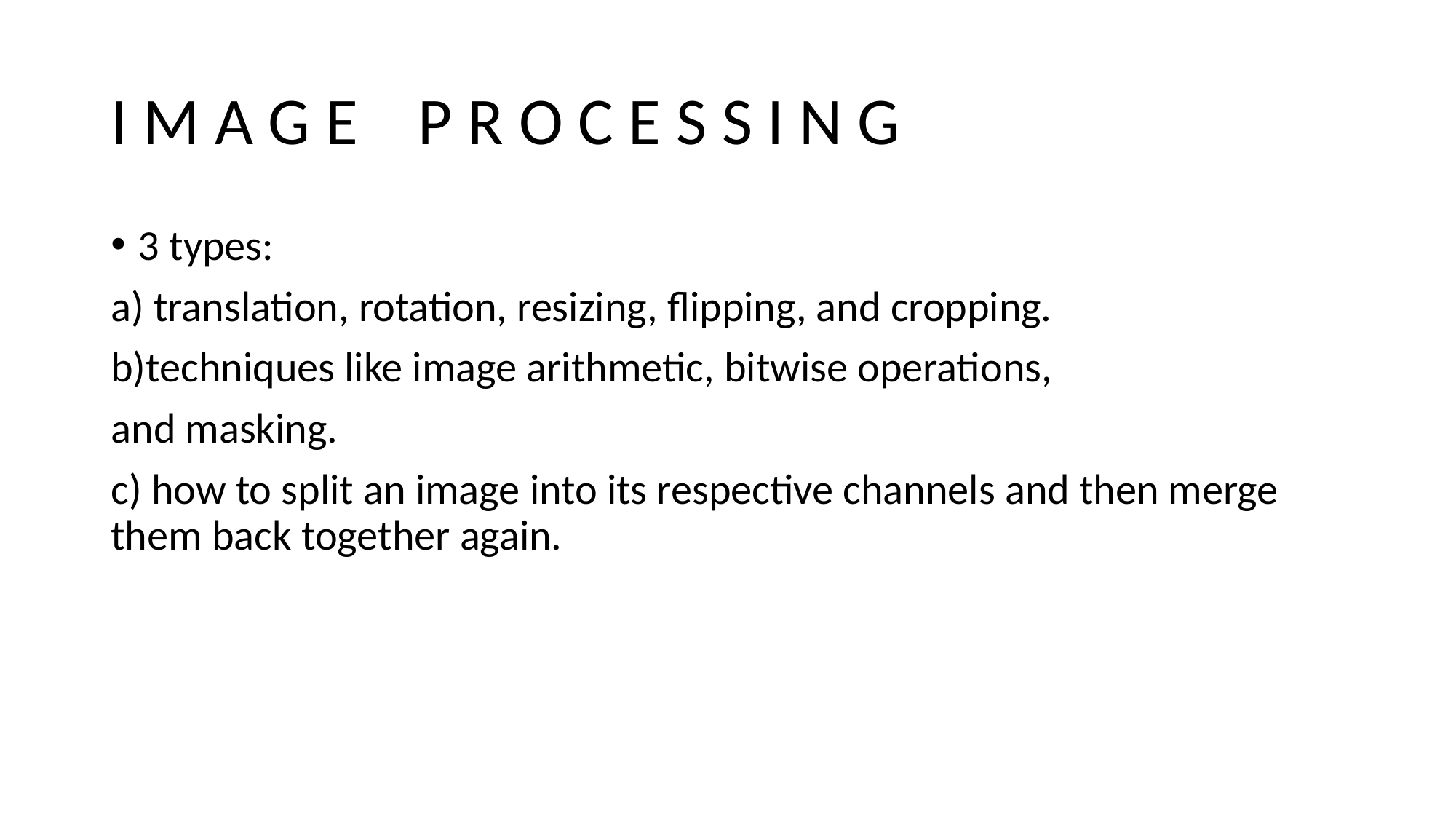

# I M A G E    P R O C E S S I N G
3 types:
a) translation, rotation, resizing, flipping, and cropping.
b)techniques like image arithmetic, bitwise operations,
and masking.
c) how to split an image into its respective channels and then merge them back together again.